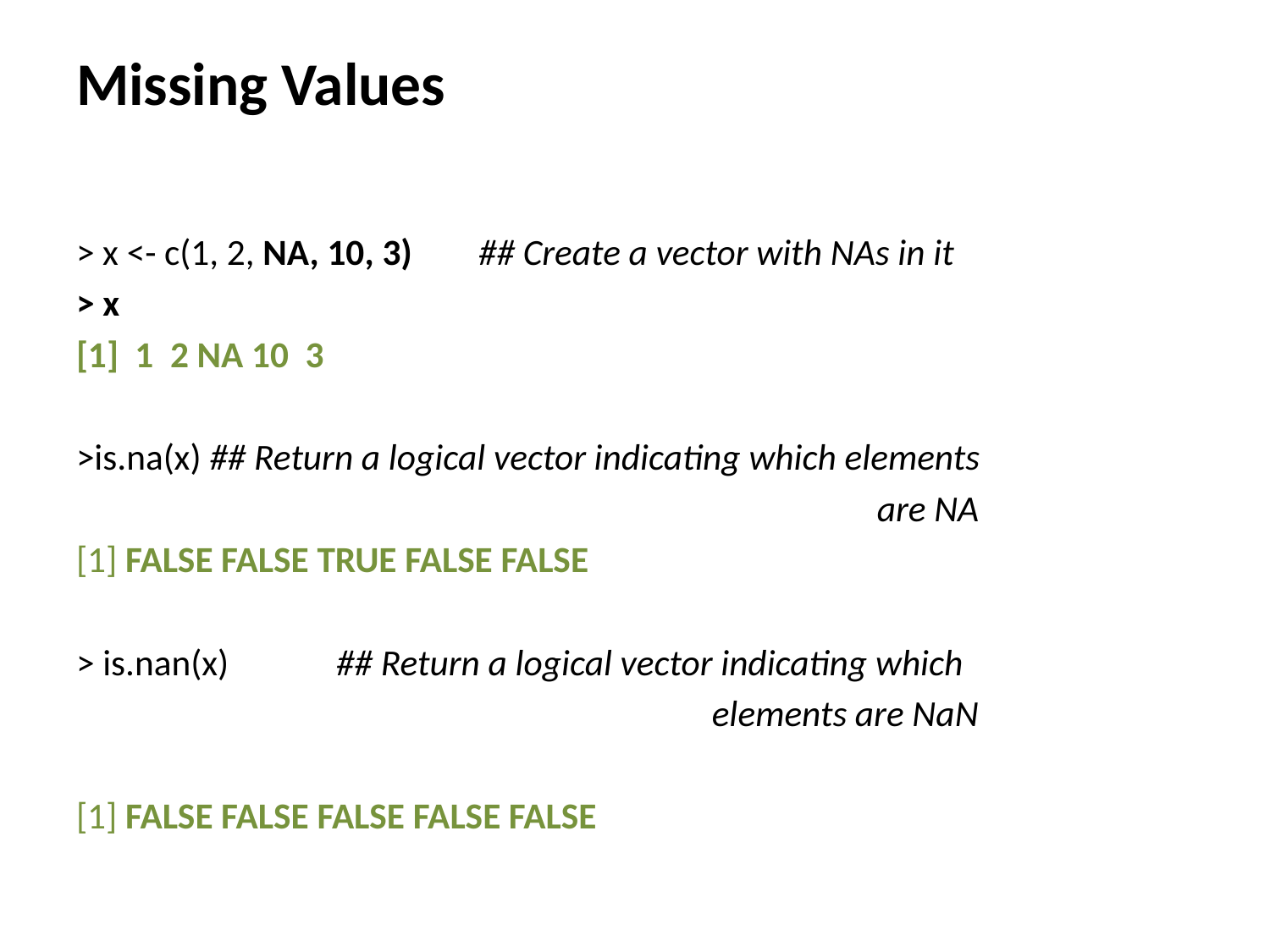

# Missing Values
> x <- c(1, 2, NA, 10, 3)        ## Create a vector with NAs in it
> x
[1]  1  2 NA 10  3

>is.na(x) ## Return a logical vector indicating which elements
                                                                                                 are NA
[1] FALSE FALSE TRUE FALSE FALSE

> is.nan(x)             ## Return a logical vector indicating which
                                                                             elements are NaN

[1] FALSE FALSE FALSE FALSE FALSE